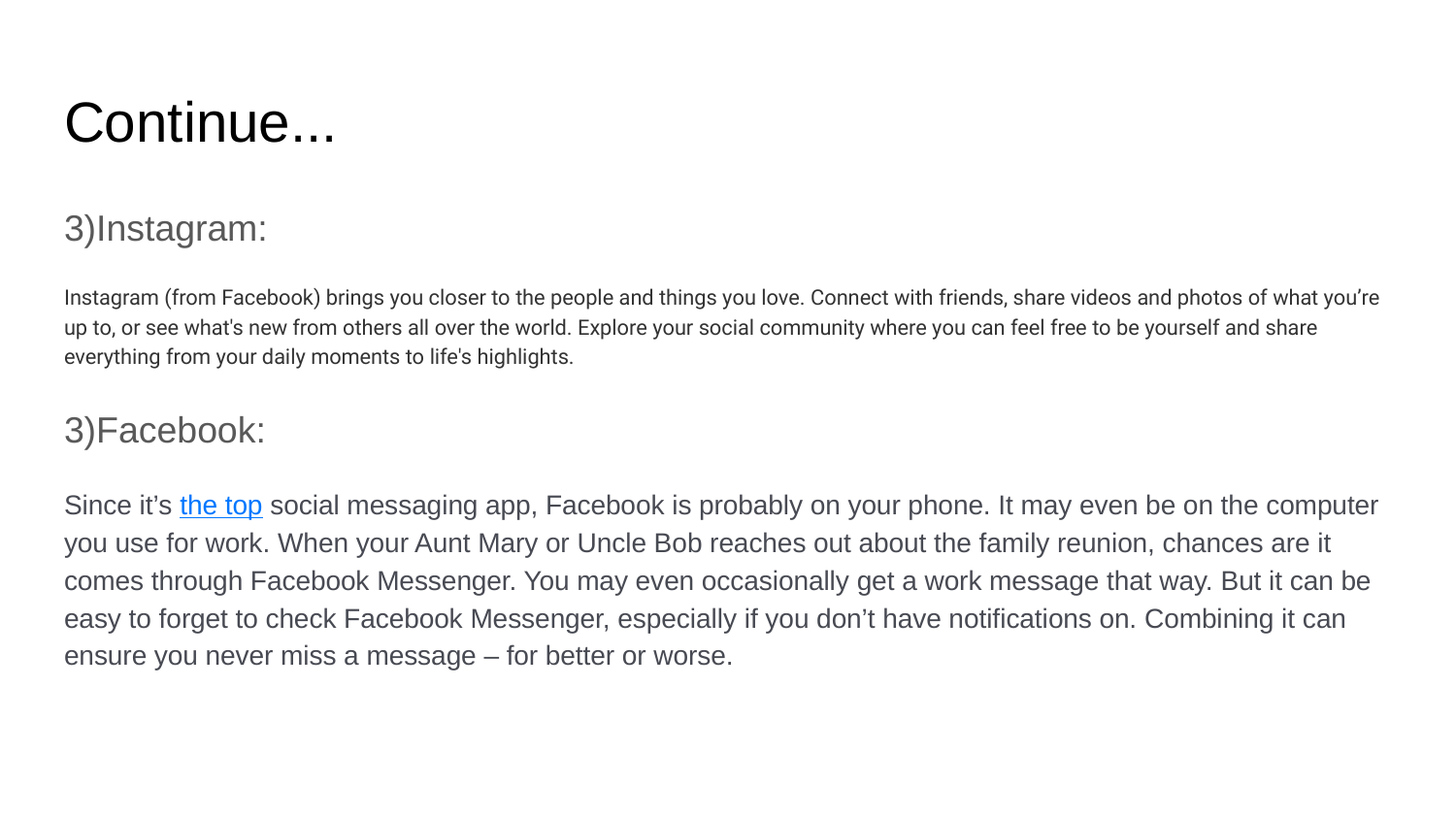

# Continue...
3)Instagram:
Instagram (from Facebook) brings you closer to the people and things you love. Connect with friends, share videos and photos of what you’re up to, or see what's new from others all over the world. Explore your social community where you can feel free to be yourself and share everything from your daily moments to life's highlights.
3)Facebook:
Since it’s the top social messaging app, Facebook is probably on your phone. It may even be on the computer you use for work. When your Aunt Mary or Uncle Bob reaches out about the family reunion, chances are it comes through Facebook Messenger. You may even occasionally get a work message that way. But it can be easy to forget to check Facebook Messenger, especially if you don’t have notifications on. Combining it can ensure you never miss a message – for better or worse.